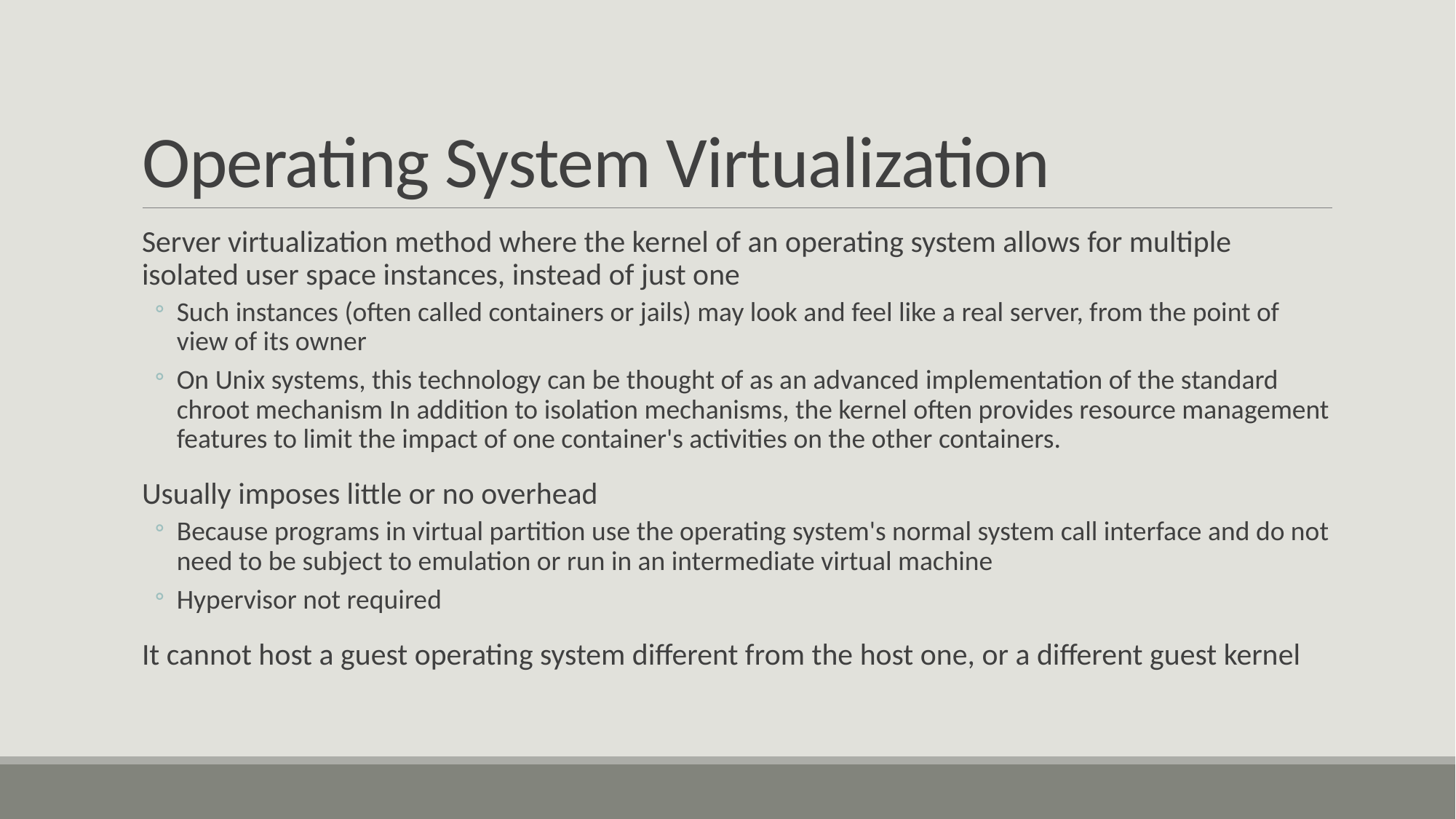

# Operating System Virtualization
Server virtualization method where the kernel of an operating system allows for multiple isolated user space instances, instead of just one
Such instances (often called containers or jails) may look and feel like a real server, from the point of view of its owner
On Unix systems, this technology can be thought of as an advanced implementation of the standard chroot mechanism In addition to isolation mechanisms, the kernel often provides resource management features to limit the impact of one container's activities on the other containers.
Usually imposes little or no overhead
Because programs in virtual partition use the operating system's normal system call interface and do not need to be subject to emulation or run in an intermediate virtual machine
Hypervisor not required
It cannot host a guest operating system different from the host one, or a different guest kernel